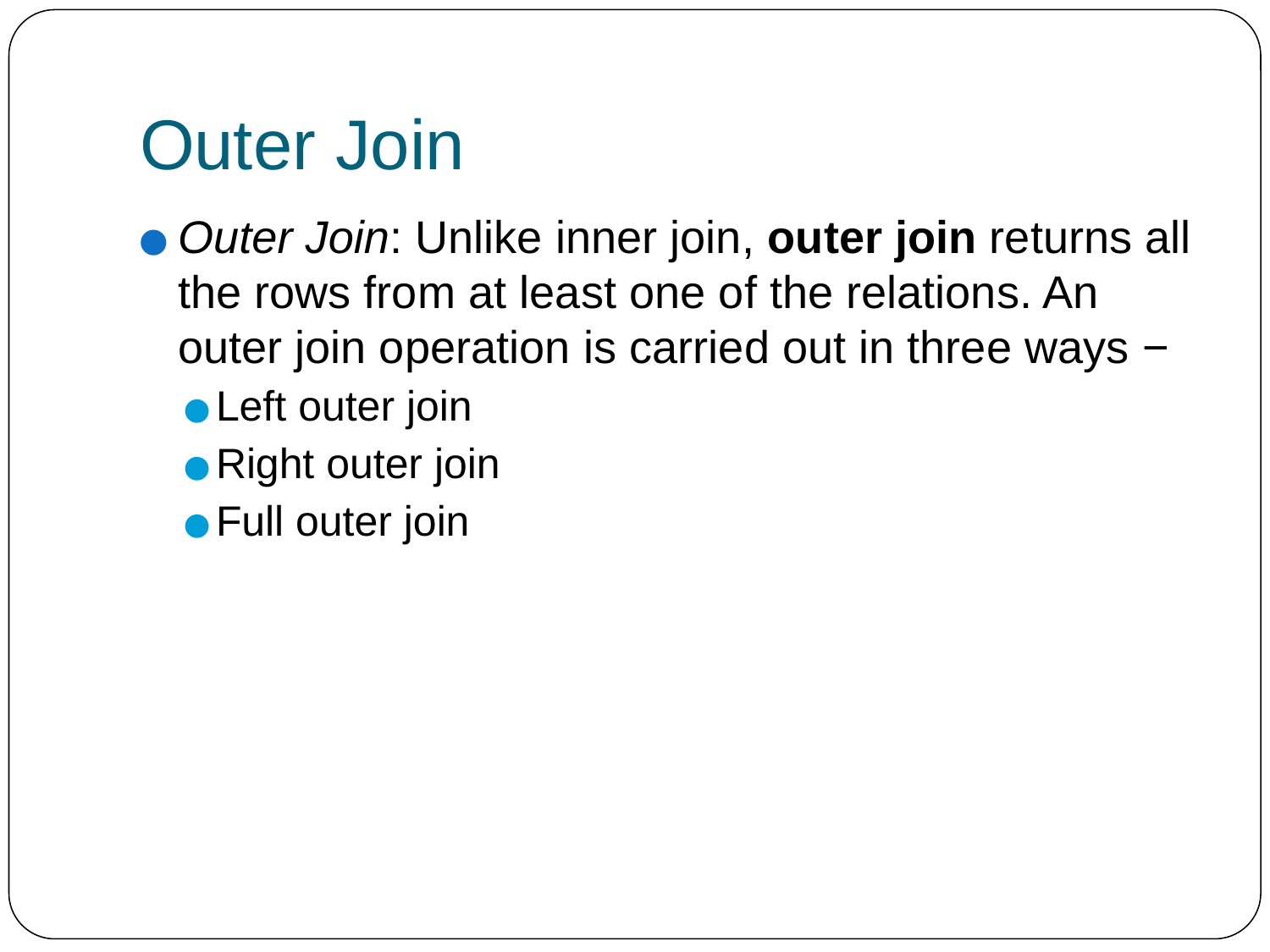

# Outer Join
Outer Join: Unlike inner join, outer join returns all the rows from at least one of the relations. An outer join operation is carried out in three ways −
Left outer join
Right outer join
Full outer join